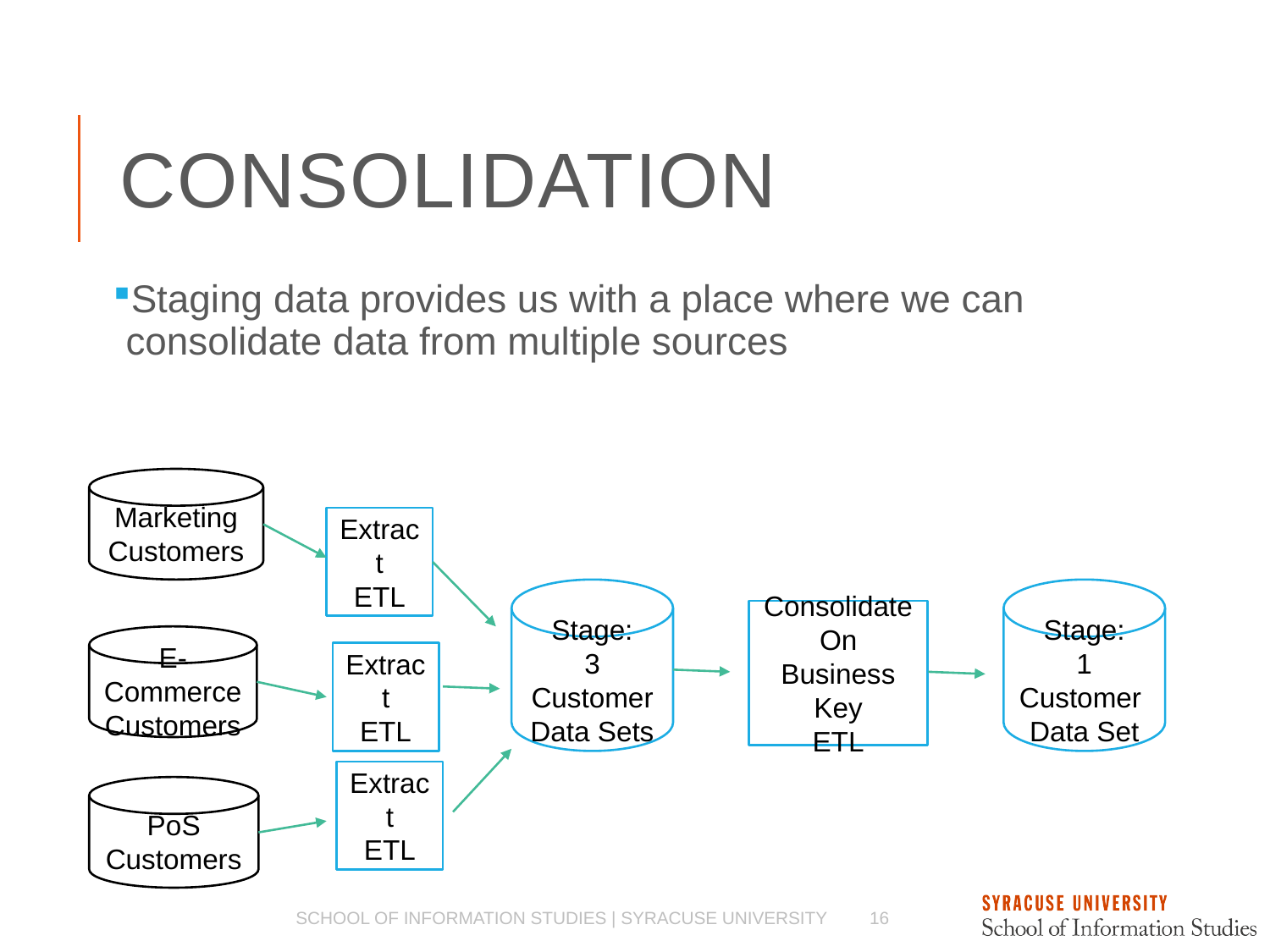

# Consolidation
Staging data provides us with a place where we can consolidate data from multiple sources
Marketing
Customers
Extract
ETL
Stage:
1 Customer
Data Set
Stage:
3 Customer
Data Sets
Consolidate
On Business Key
ETL
E-Commerce
Customers
Extract
ETL
Extract
ETL
PoS
Customers
School of Information Studies | Syracuse University
16